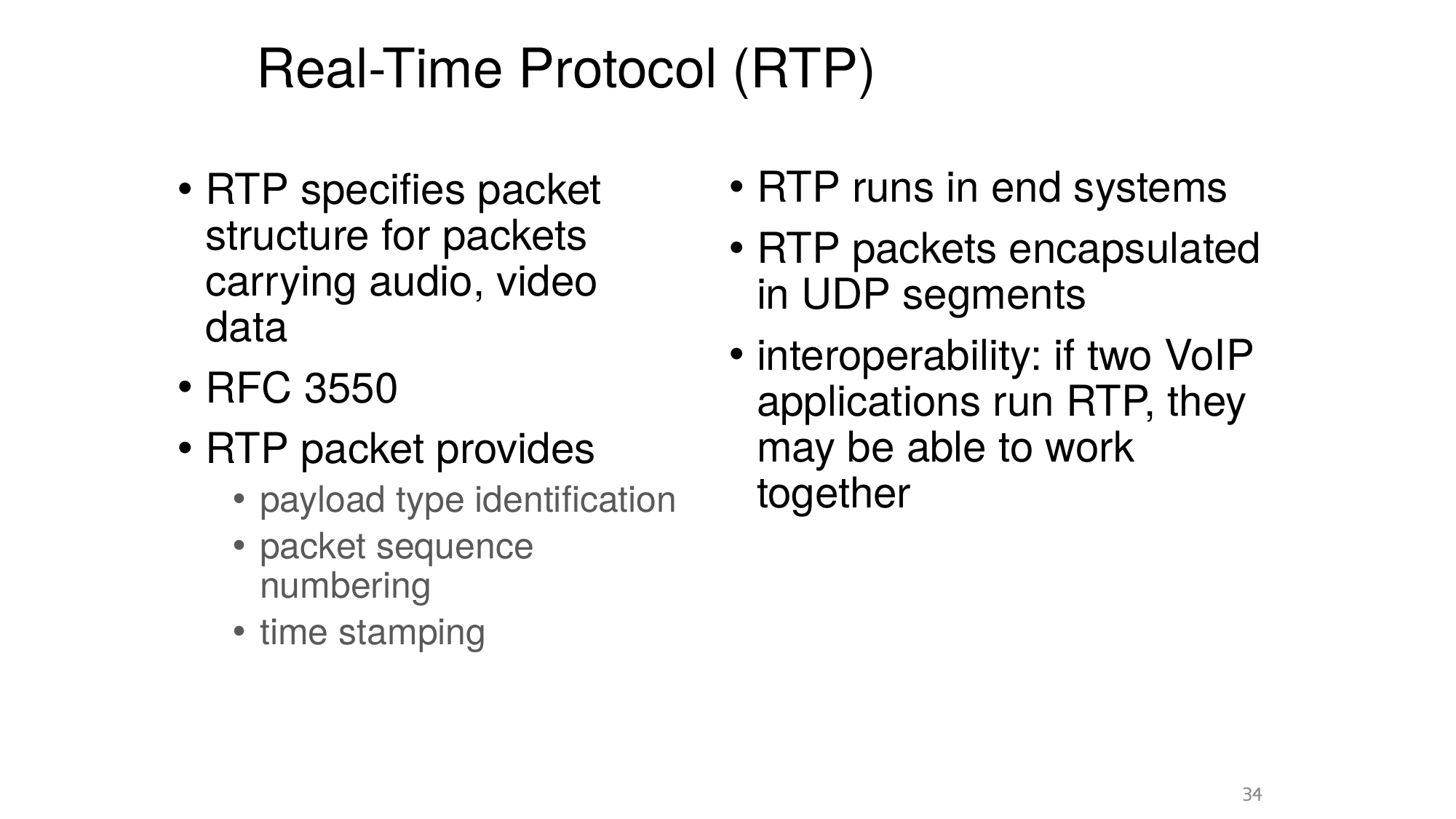

# Real-Time Protocol (RTP)
RTP runs in end systems
RTP packets encapsulated in UDP segments
interoperability: if two VoIP applications run RTP, they may be able to work together
RTP specifies packet structure for packets carrying audio, video data
RFC 3550
RTP packet provides
payload type identification
packet sequence numbering
time stamping
34